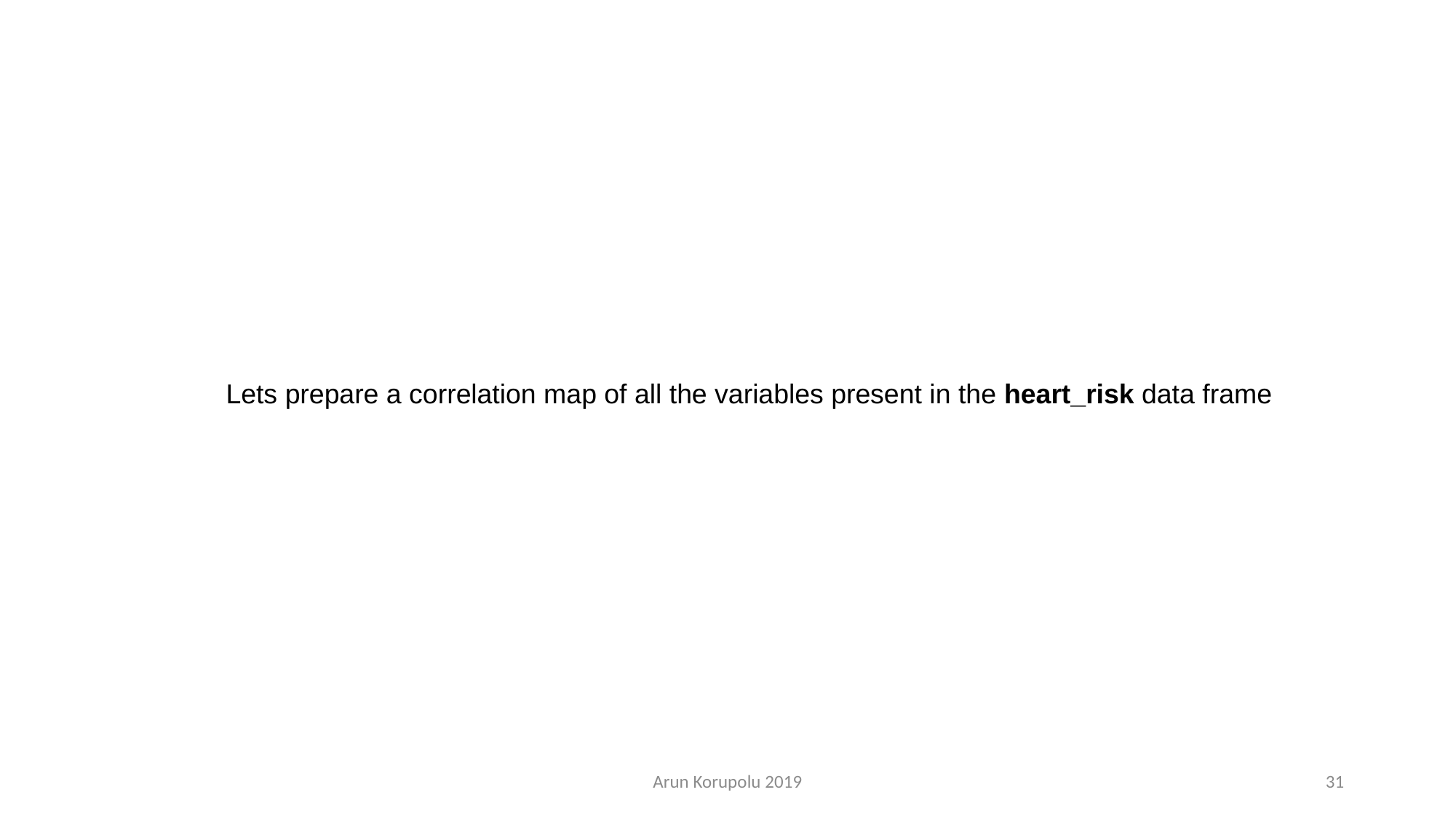

Lets prepare a correlation map of all the variables present in the heart_risk data frame
Arun Korupolu 2019
31